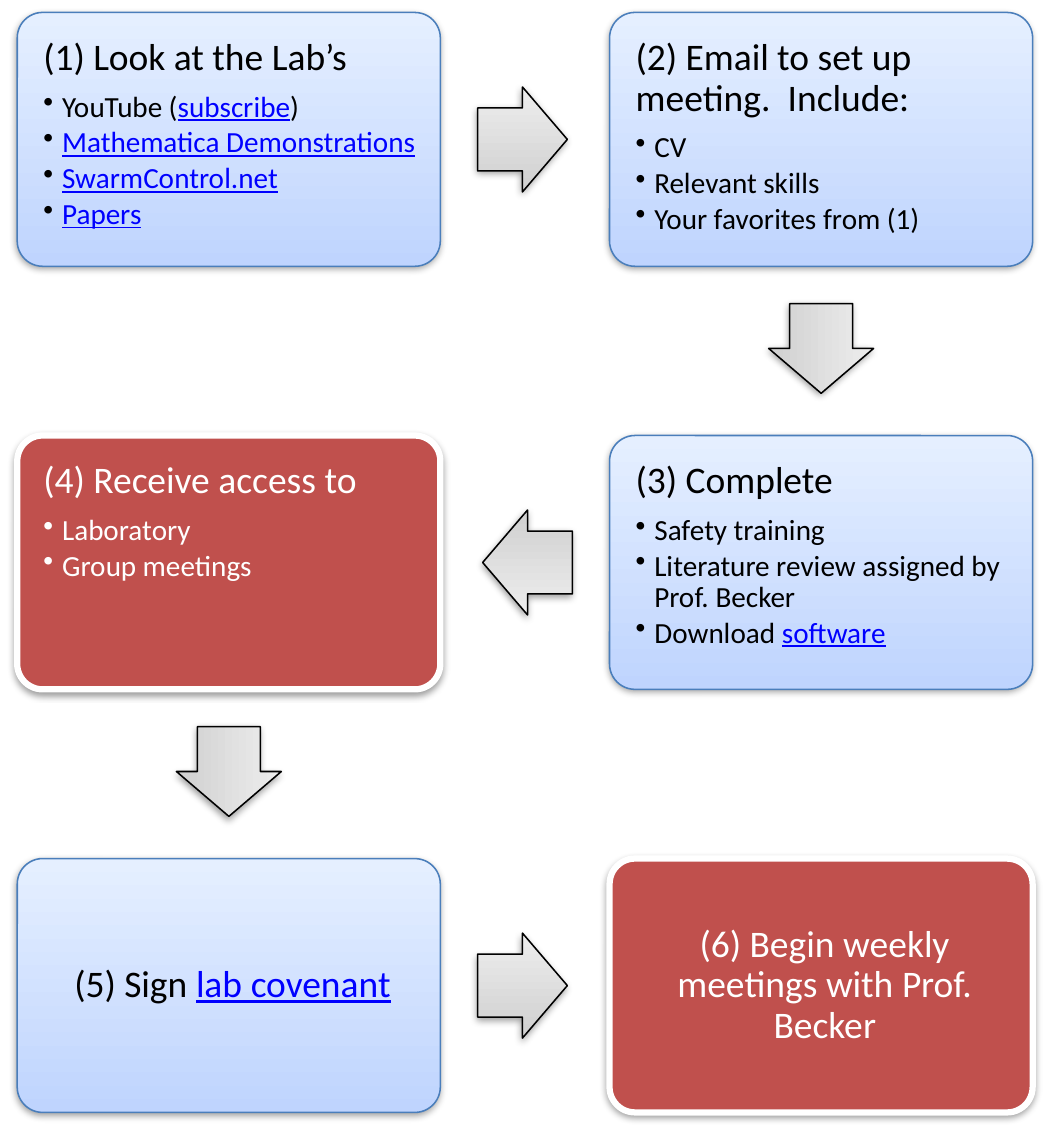

(1) Look at the Lab’s
YouTube (subscribe)
Mathematica Demonstrations
SwarmControl.net
Papers

(2) Email to set up meeting.  Include:
CV
Relevant skills
Your favorites from (1)

(3) Complete
Safety training
Literature review assigned by Prof. Becker
Download software

(4) Receive access to
Laboratory
Group meetings

(5) Sign lab covenant

(6) Begin weekly meetings with Prof. Becker